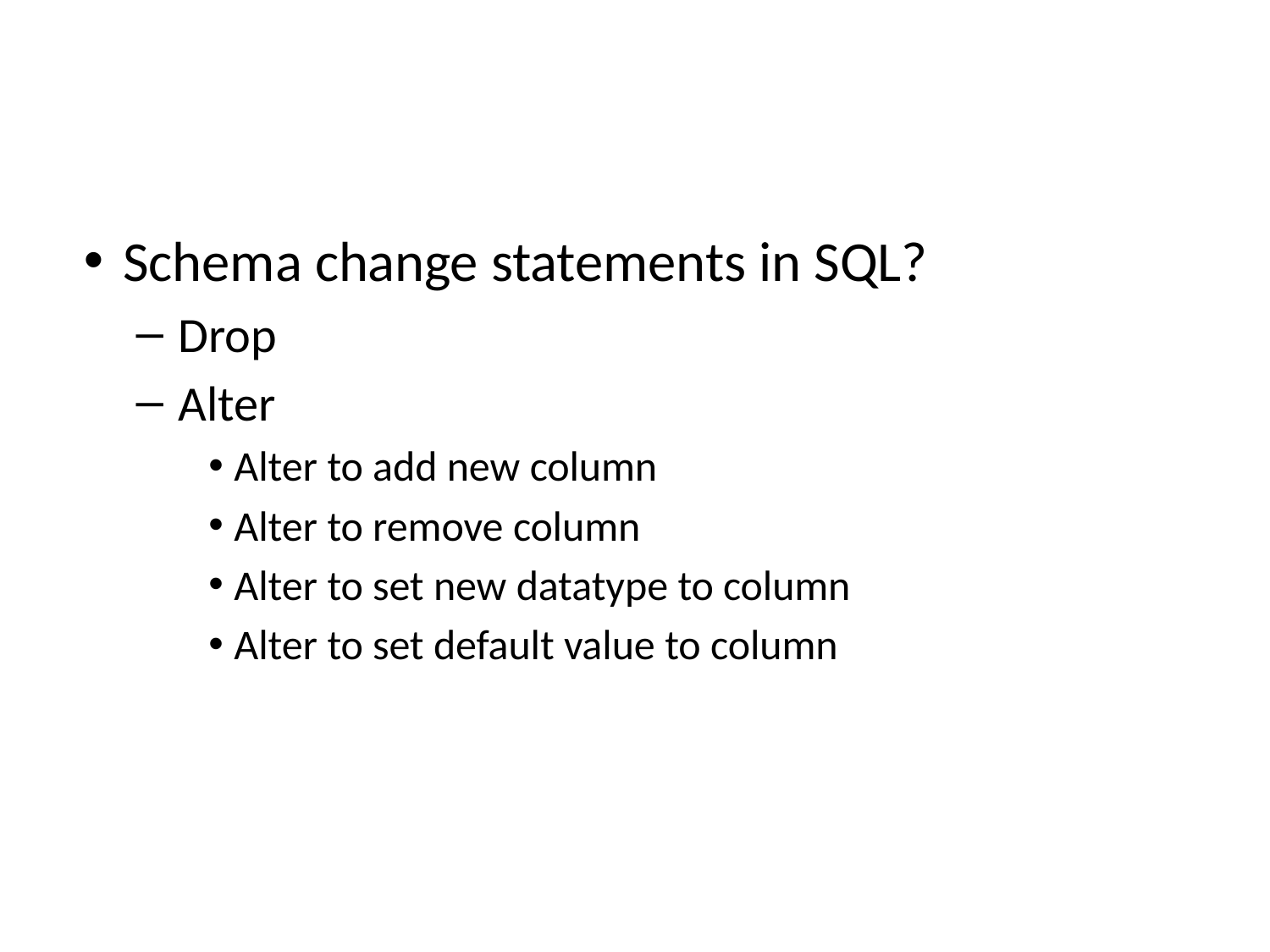

Schema change statements in SQL?
Drop
Alter
Alter to add new column
Alter to remove column
Alter to set new datatype to column
Alter to set default value to column